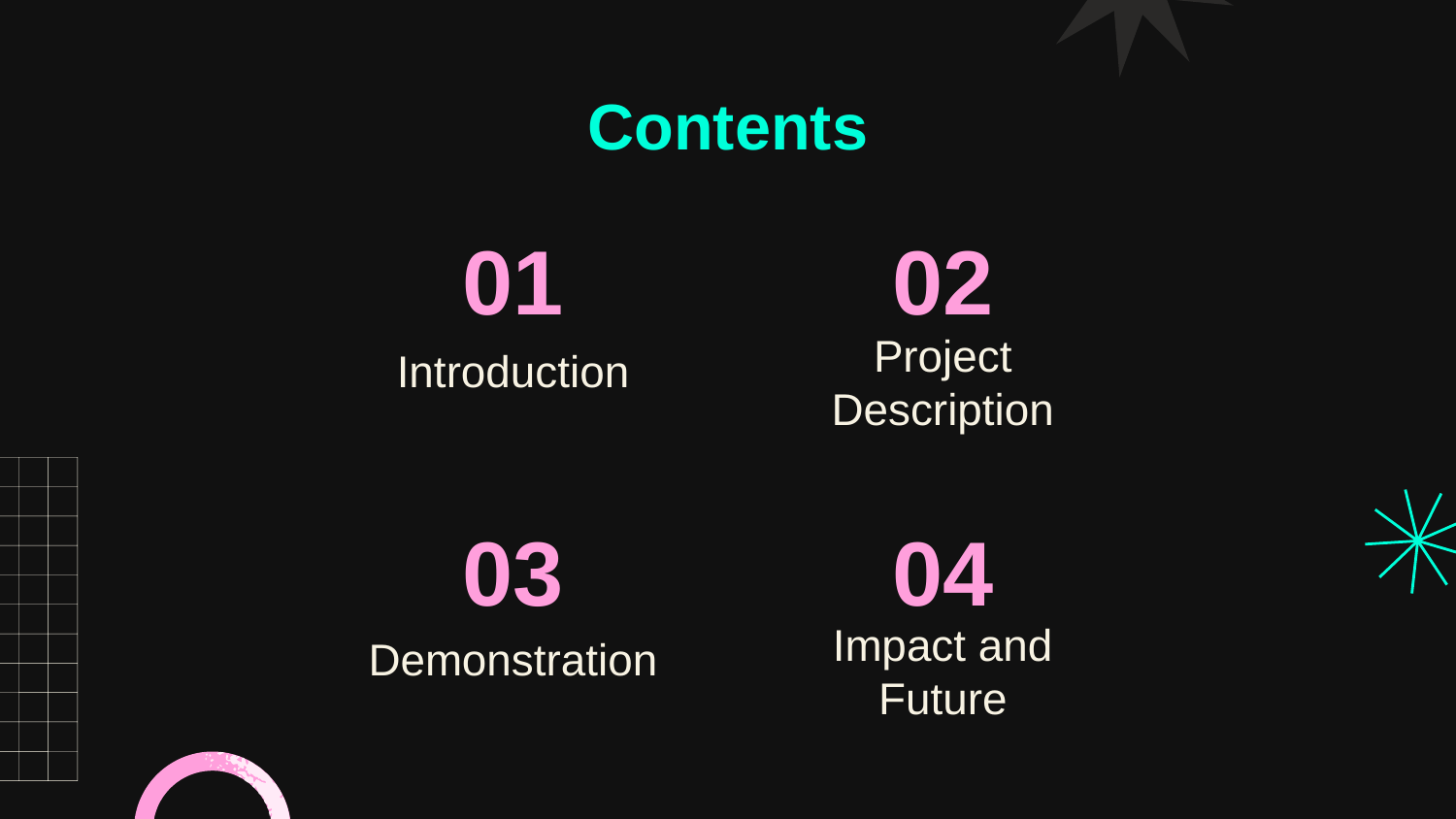

# Contents
01
02
Introduction
Project Description
03
04
Demonstration
Impact and Future